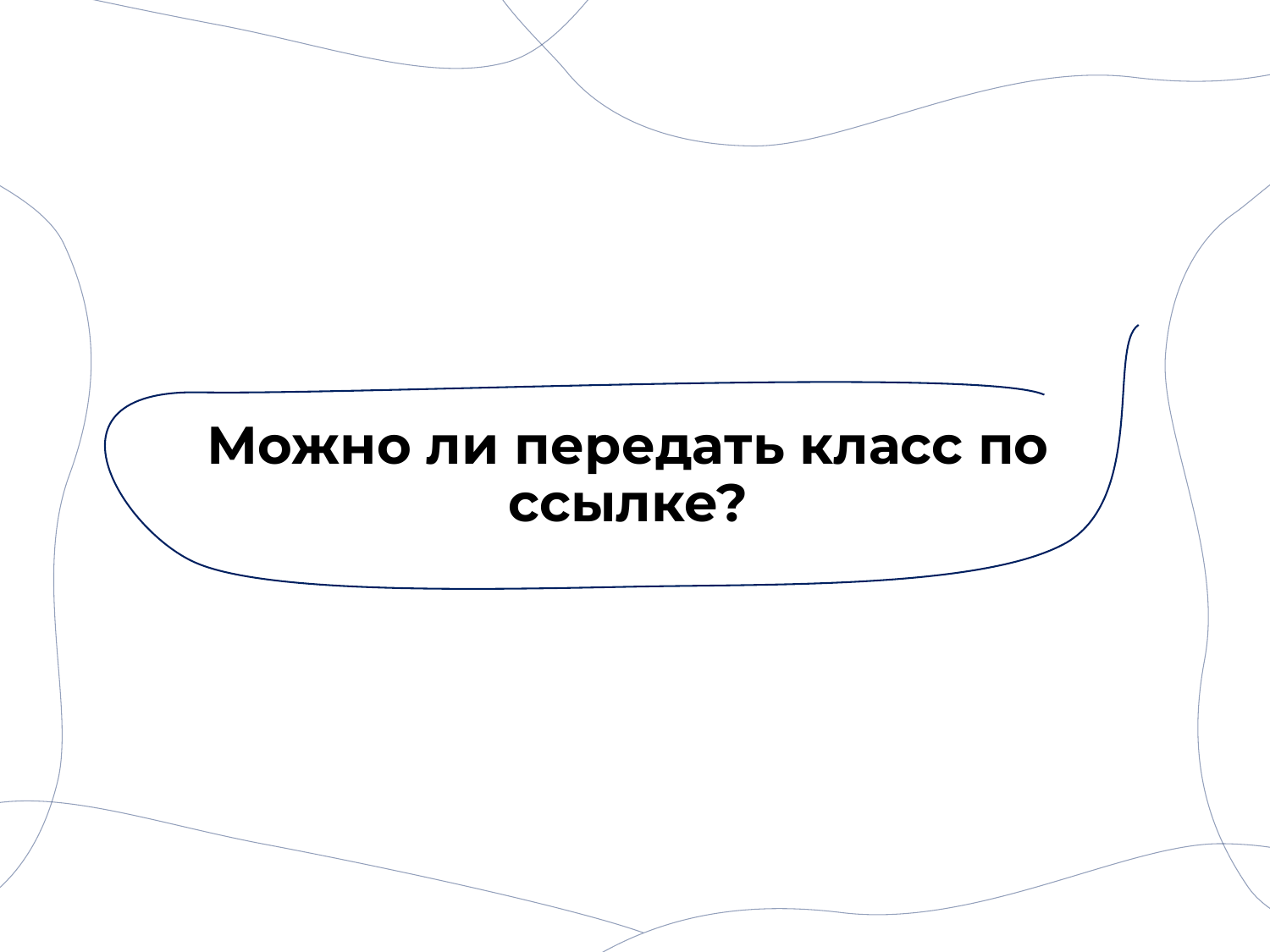

# Можно ли передать класс по ссылке?